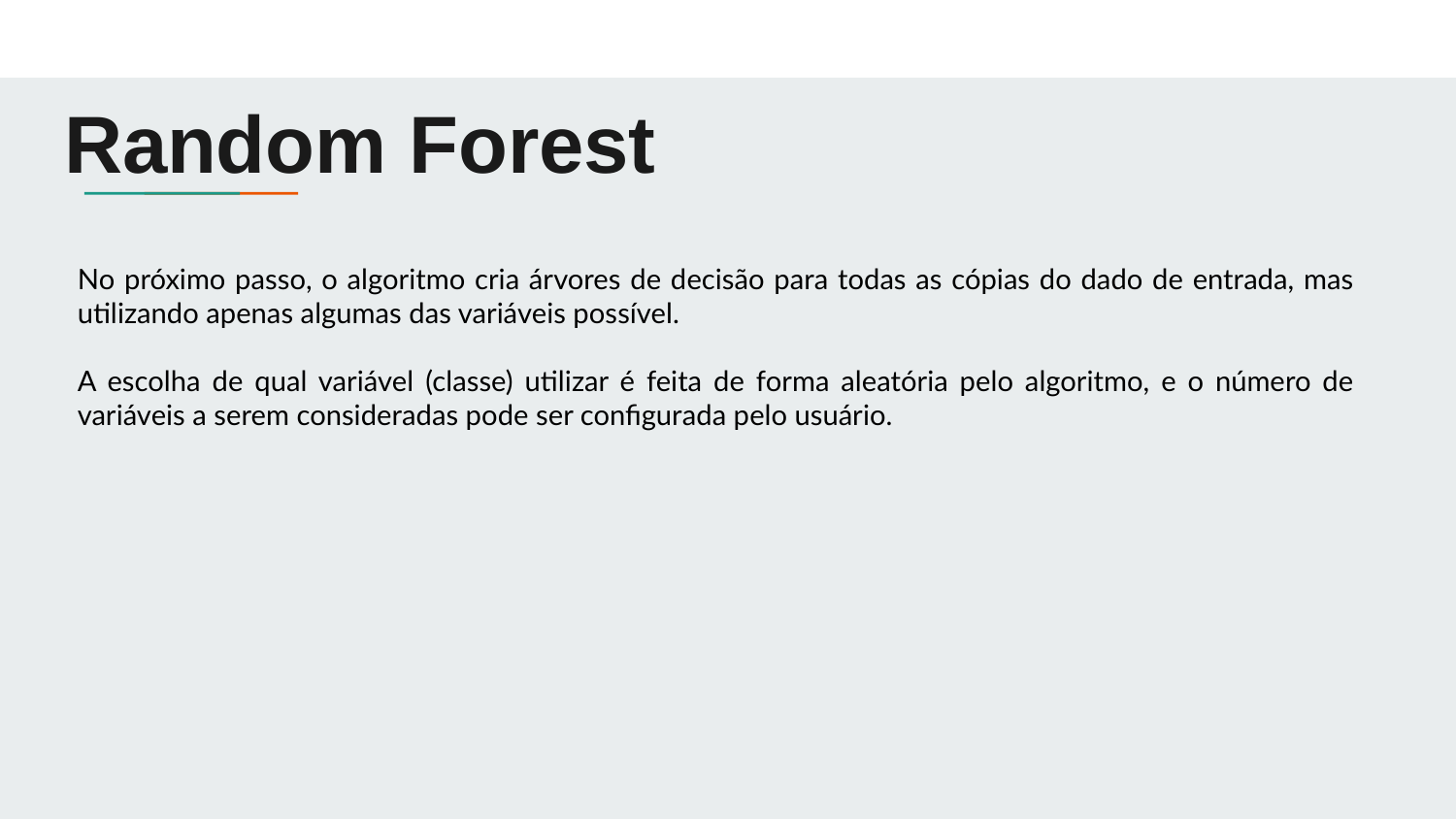

# Random Forest
No próximo passo, o algoritmo cria árvores de decisão para todas as cópias do dado de entrada, mas utilizando apenas algumas das variáveis possível.

A escolha de qual variável (classe) utilizar é feita de forma aleatória pelo algoritmo, e o número de variáveis a serem consideradas pode ser configurada pelo usuário.